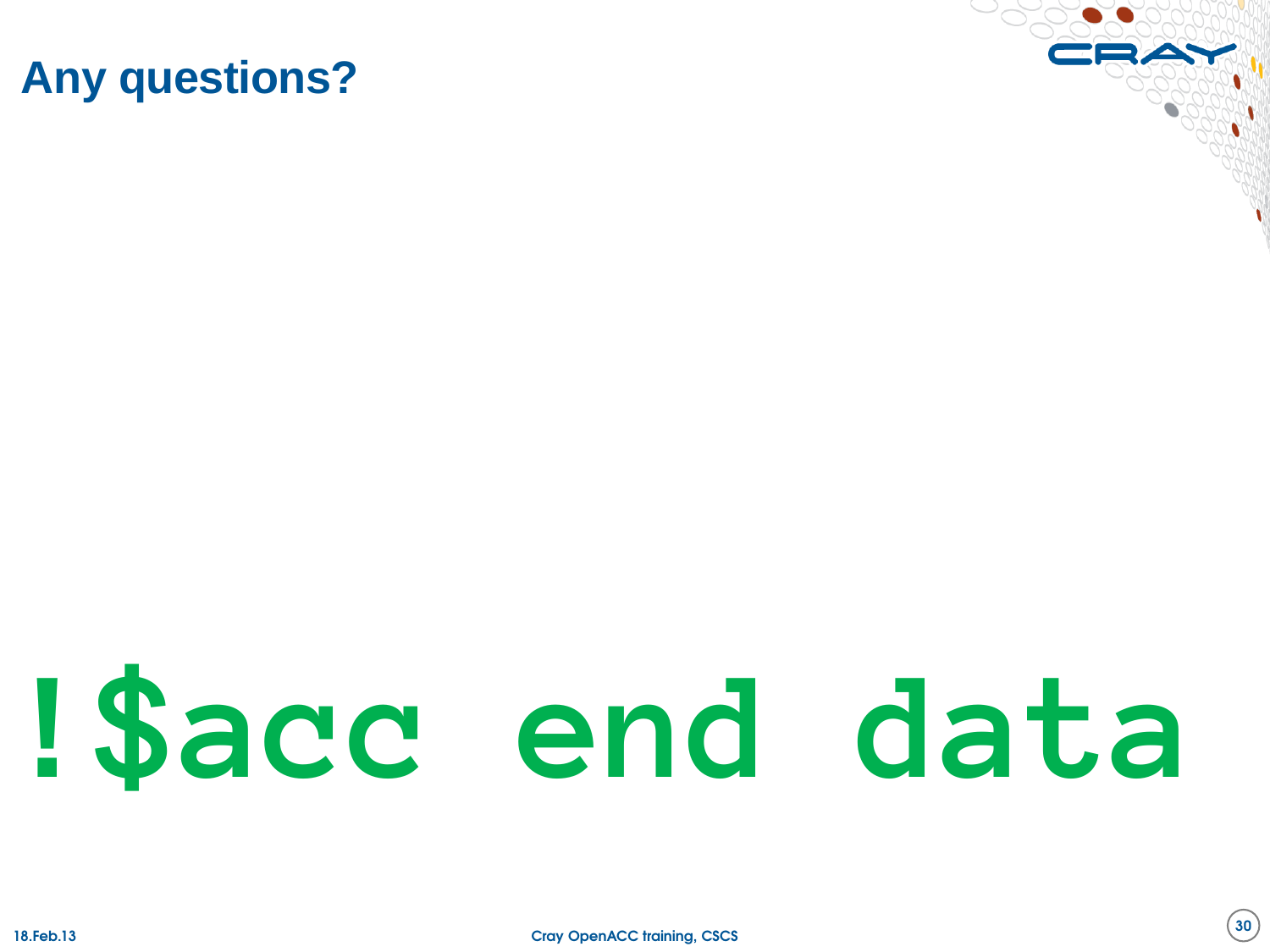

# Any questions?
!$acc end data
30
18.Feb.13
Cray OpenACC training, CSCS